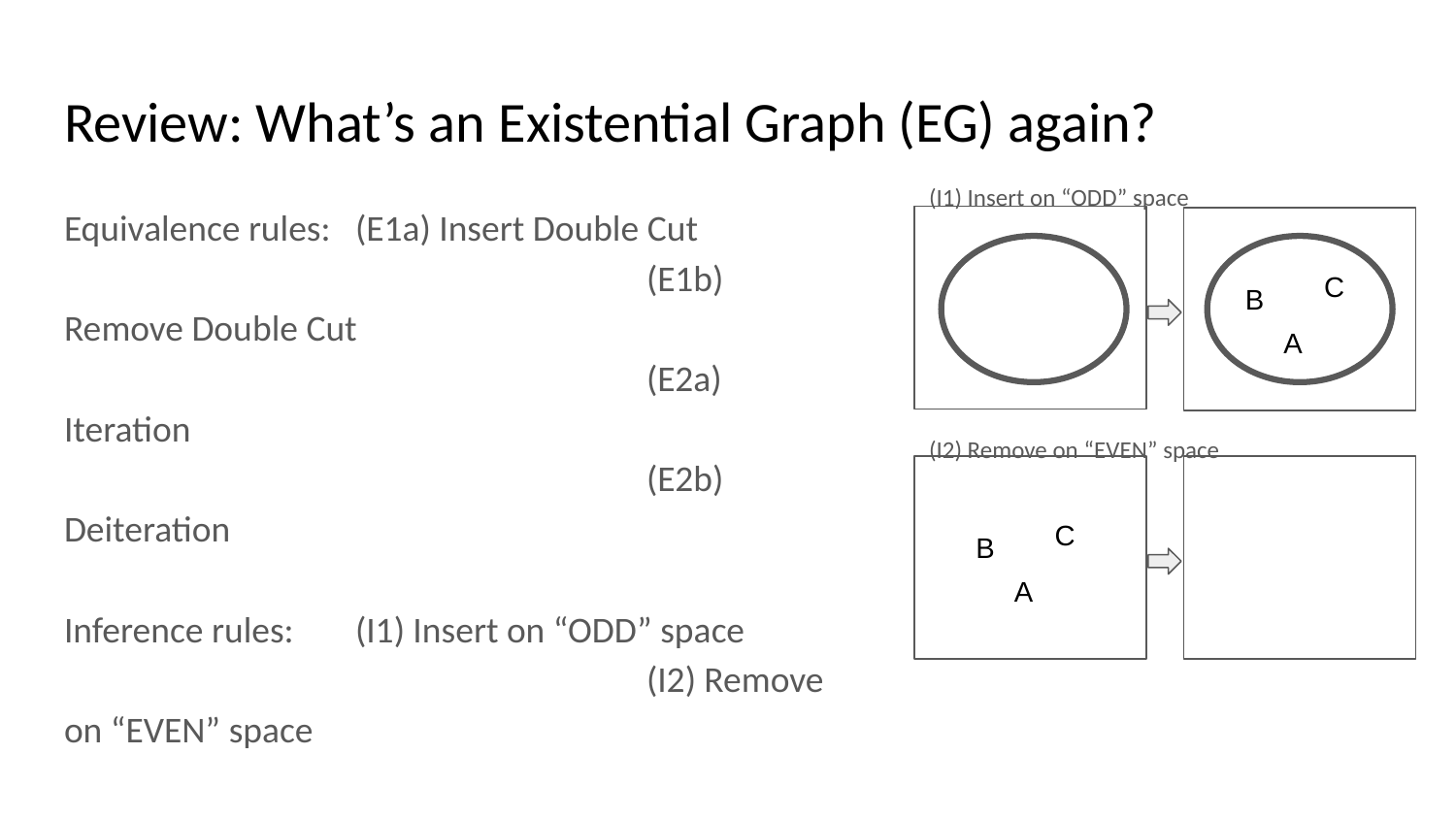

# Review: What’s an Existential Graph (EG) again?
(I1) Insert on “ODD” space
Equivalence rules:   (E1a) Insert Double Cut
				(E1b) Remove Double Cut
				(E2a) Iteration
				(E2b) Deiteration

Inference rules: 	(I1) Insert on “ODD” space
				(I2) Remove on “EVEN” space

C
B
A

(I2) Remove on “EVEN” space

C
B

A